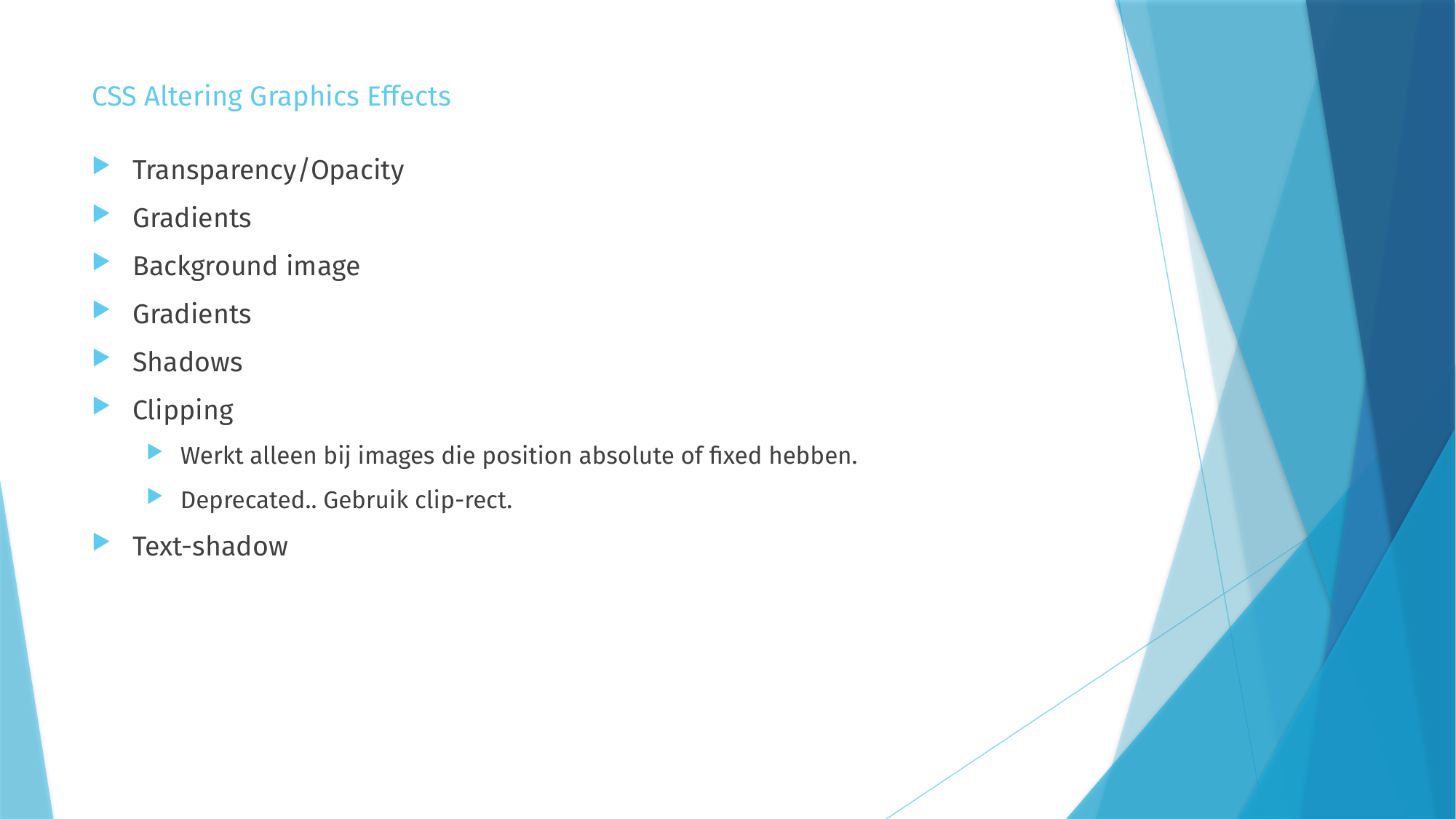

# CSS Altering Graphics Effects
Transparency/Opacity
Gradients
Background image
Gradients
Shadows
Clipping
Werkt alleen bij images die position absolute of fixed hebben.
Deprecated.. Gebruik clip-rect.
Text-shadow